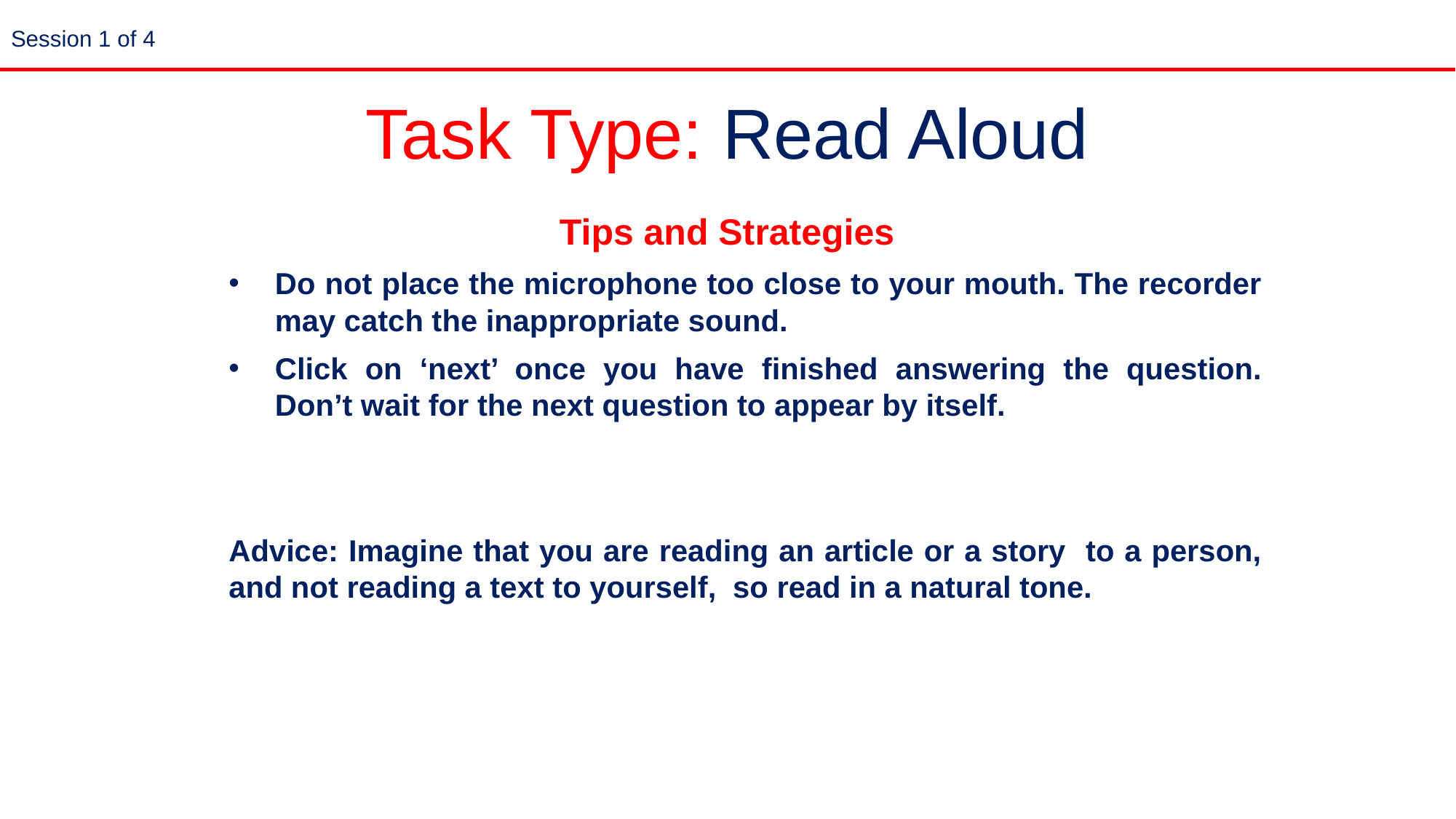

Session 1 of 4
Task Type: Read Aloud
Tips and Strategies

Do not place the microphone too close to your mouth. The recorder may catch the inappropriate sound.

Click on ‘next’ once you have finished answering the question. Don’t wait for the next question to appear by itself.

Advice: Imagine that you are reading an article or a story  to a person, and not reading a text to yourself,  so read in a natural tone.